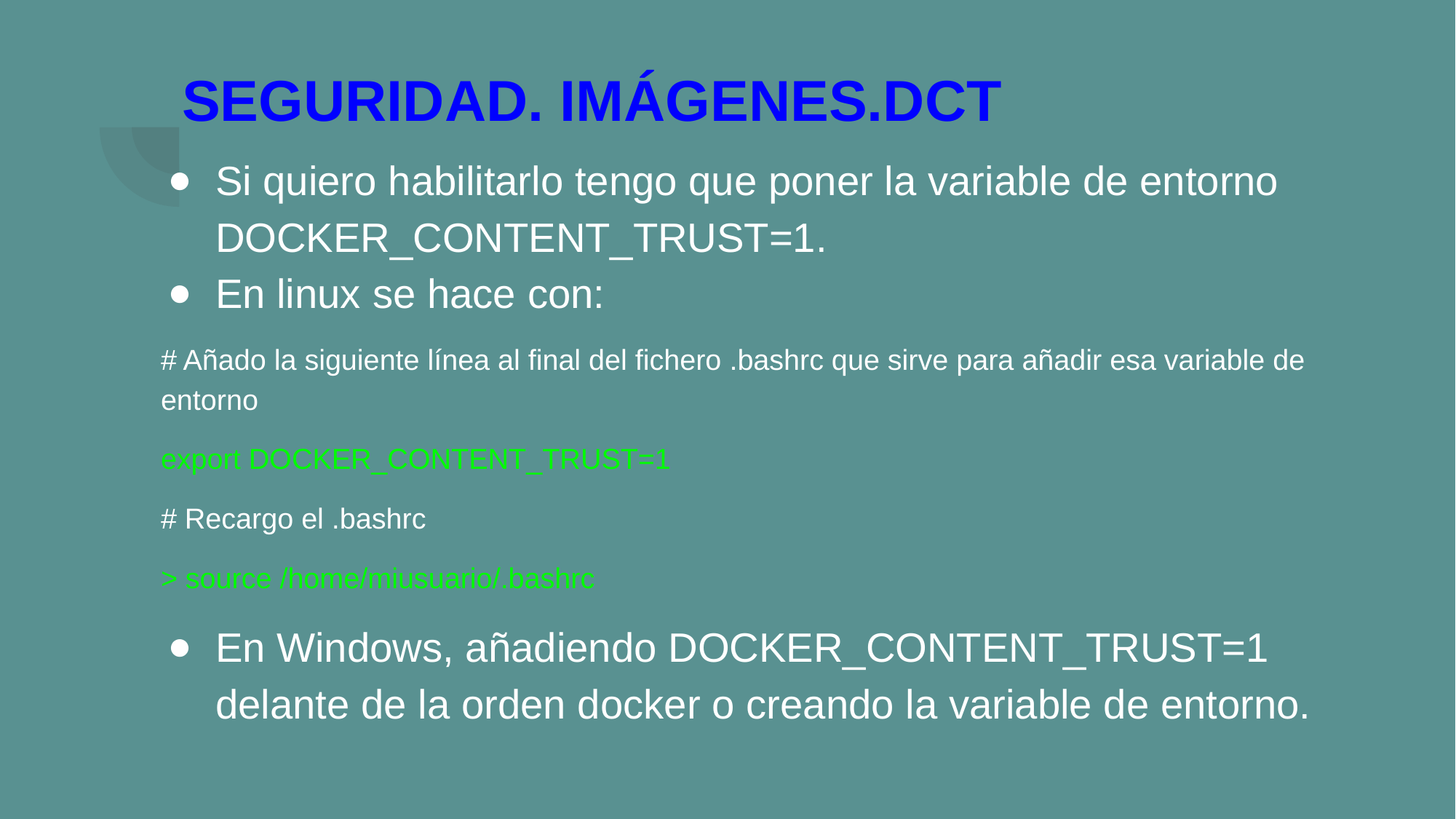

# SEGURIDAD. IMÁGENES.DCT
Si quiero habilitarlo tengo que poner la variable de entorno DOCKER_CONTENT_TRUST=1.
En linux se hace con:
# Añado la siguiente línea al final del fichero .bashrc que sirve para añadir esa variable de entorno
export DOCKER_CONTENT_TRUST=1
# Recargo el .bashrc
> source /home/miusuario/.bashrc
En Windows, añadiendo DOCKER_CONTENT_TRUST=1 delante de la orden docker o creando la variable de entorno.